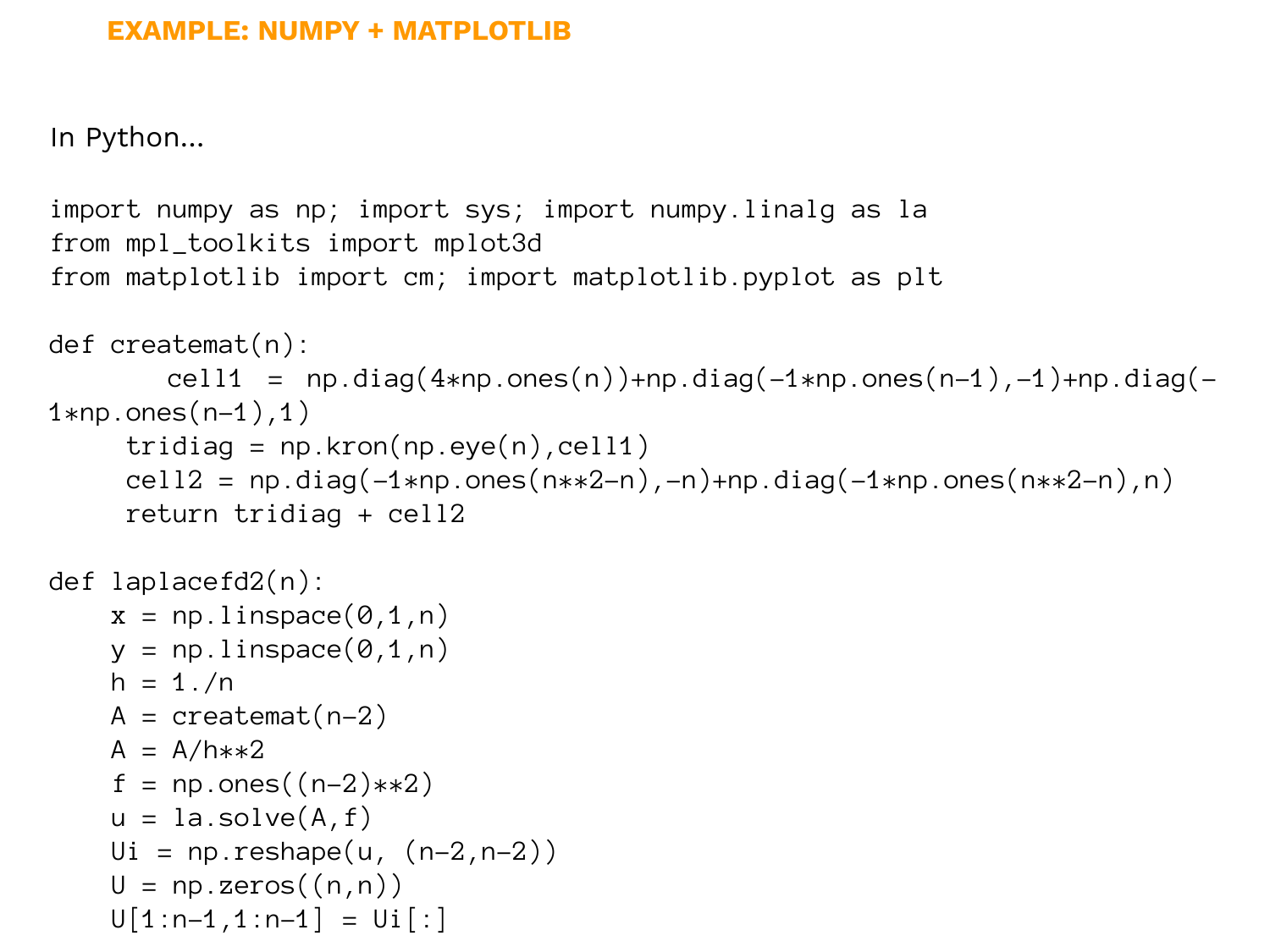

EXAMPLE: NUMPY + MATPLOTLIB

In Python…

import numpy as np; import sys; import numpy.linalg as la
from mpl_toolkits import mplot3d
from matplotlib import cm; import matplotlib.pyplot as plt

def createmat(n):
     cell1 = np.diag(4*np.ones(n))+np.diag(-1*np.ones(n-1),-1)+np.diag(-1*np.ones(n-1),1)
     tridiag = np.kron(np.eye(n),cell1)
     cell2 = np.diag(-1*np.ones(n**2-n),-n)+np.diag(-1*np.ones(n**2-n),n)
     return tridiag + cell2

def laplacefd2(n):
    x = np.linspace(0,1,n)
    y = np.linspace(0,1,n)
    h = 1./n
    A = createmat(n-2)
    A = A/h**2
    f = np.ones((n-2)**2)
    u = la.solve(A,f)
    Ui = np.reshape(u, (n-2,n-2))
    U = np.zeros((n,n))
    U[1:n-1,1:n-1] = Ui[:]